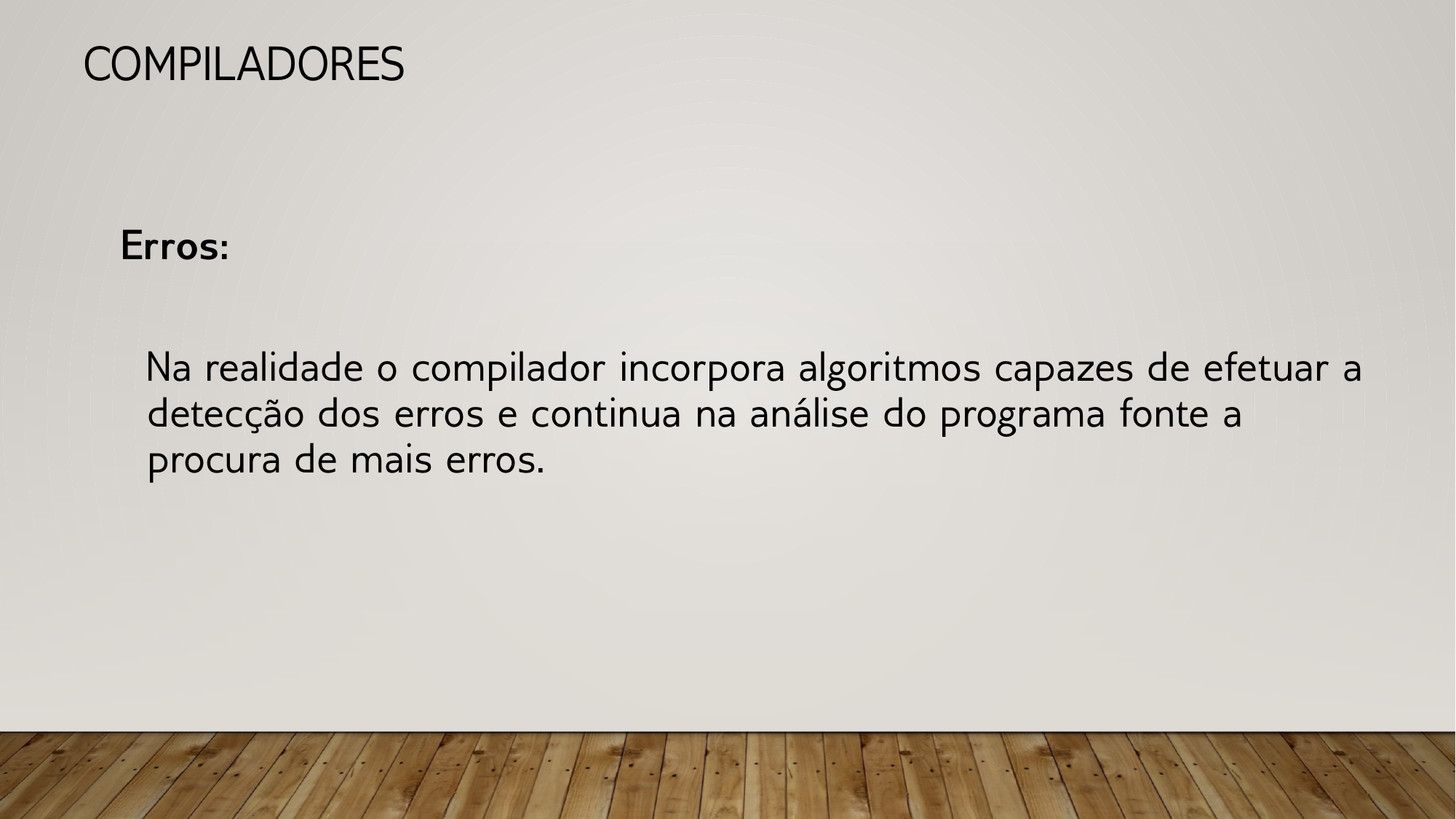

# Compiladores

Erros:

  Na realidade o compilador incorpora algoritmos capazes de efetuar a detecção dos erros e continua na análise do programa fonte a procura de mais erros.